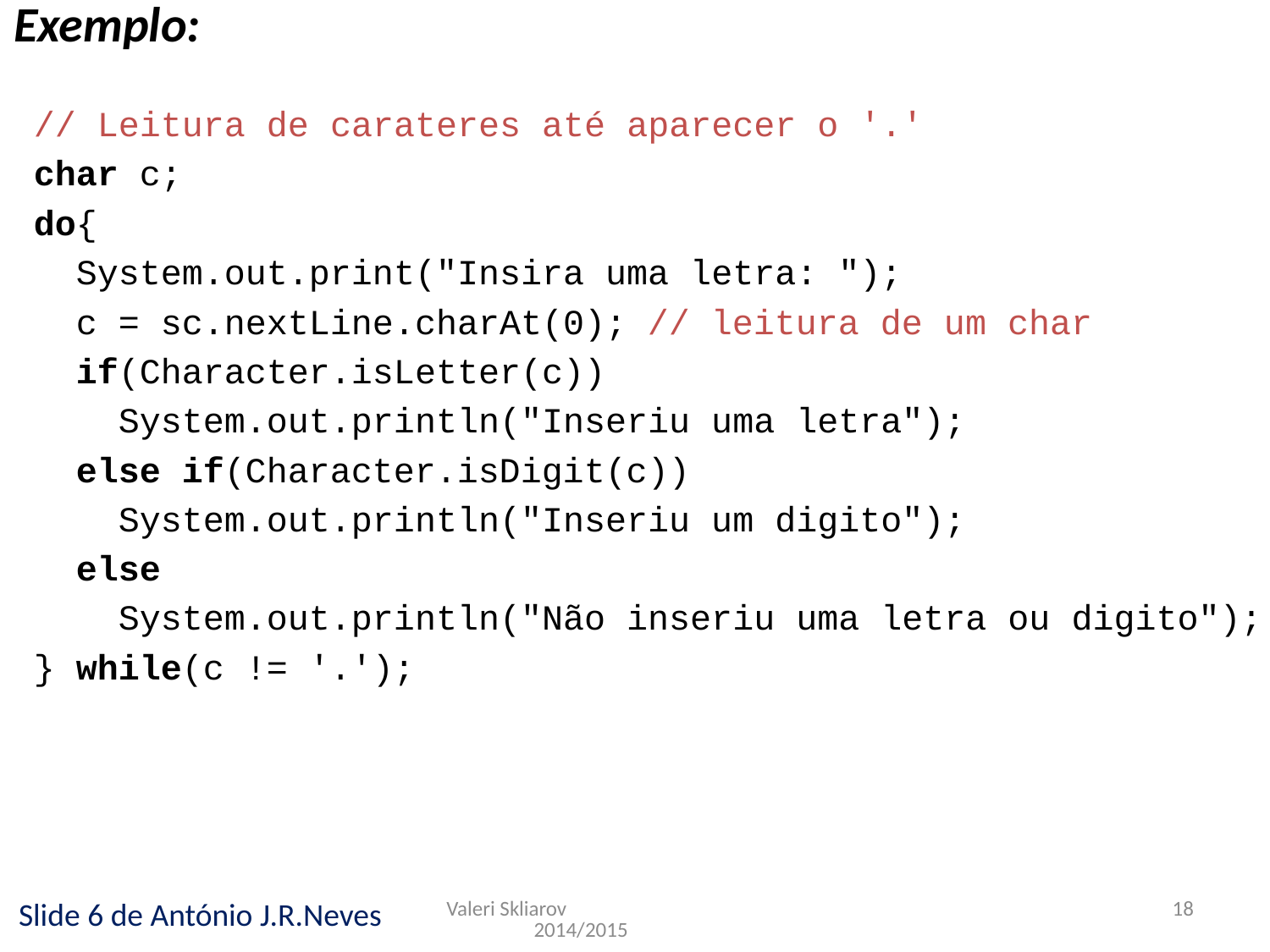

Exemplo:
  // Leitura de carateres até aparecer o '.'
  char c;
  do{
    System.out.print("Insira uma letra: ");
    c = sc.nextLine.charAt(0); // leitura de um char
    if(Character.isLetter(c))
      System.out.println("Inseriu uma letra");
    else if(Character.isDigit(c))
      System.out.println("Inseriu um digito");
    else
      System.out.println("Não inseriu uma letra ou digito");
  } while(c != '.');
Valeri Skliarov                                                                      2014/2015
18
Slide 6 de António J.R.Neves